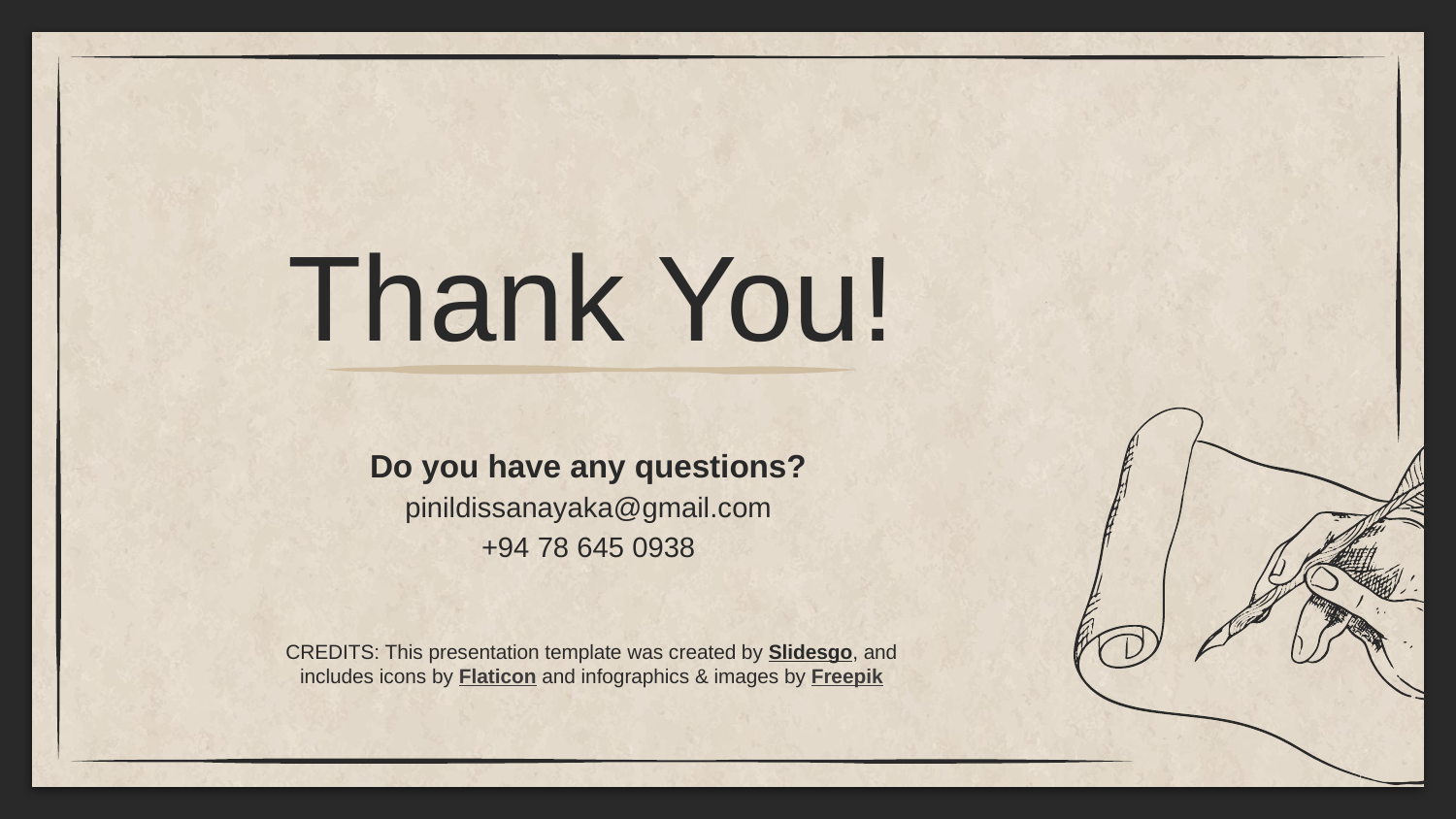

# Thank You!

Do you have any questions?
pinildissanayaka@gmail.com
+94 78 645 0938